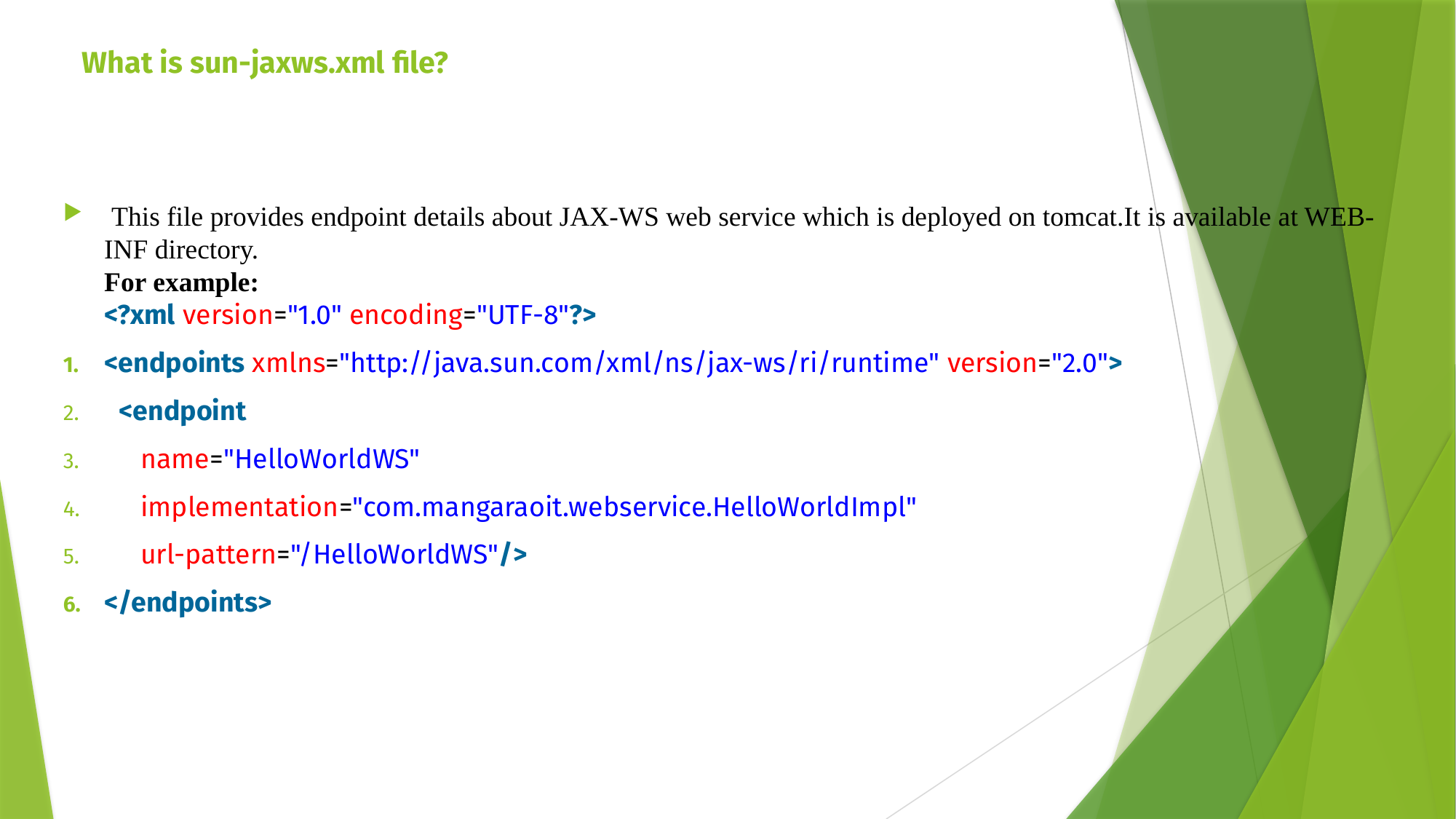

# What is sun-jaxws.xml file?
 This file provides endpoint details about JAX-WS web service which is deployed on tomcat.It is available at WEB-INF directory.
For example: 
<?xml version="1.0" encoding="UTF-8"?>
<endpoints xmlns="http://java.sun.com/xml/ns/jax-ws/ri/runtime" version="2.0">
  <endpoint
     name="HelloWorldWS"
     implementation="com.mangaraoit.webservice.HelloWorldImpl"
     url-pattern="/HelloWorldWS"/>
</endpoints>